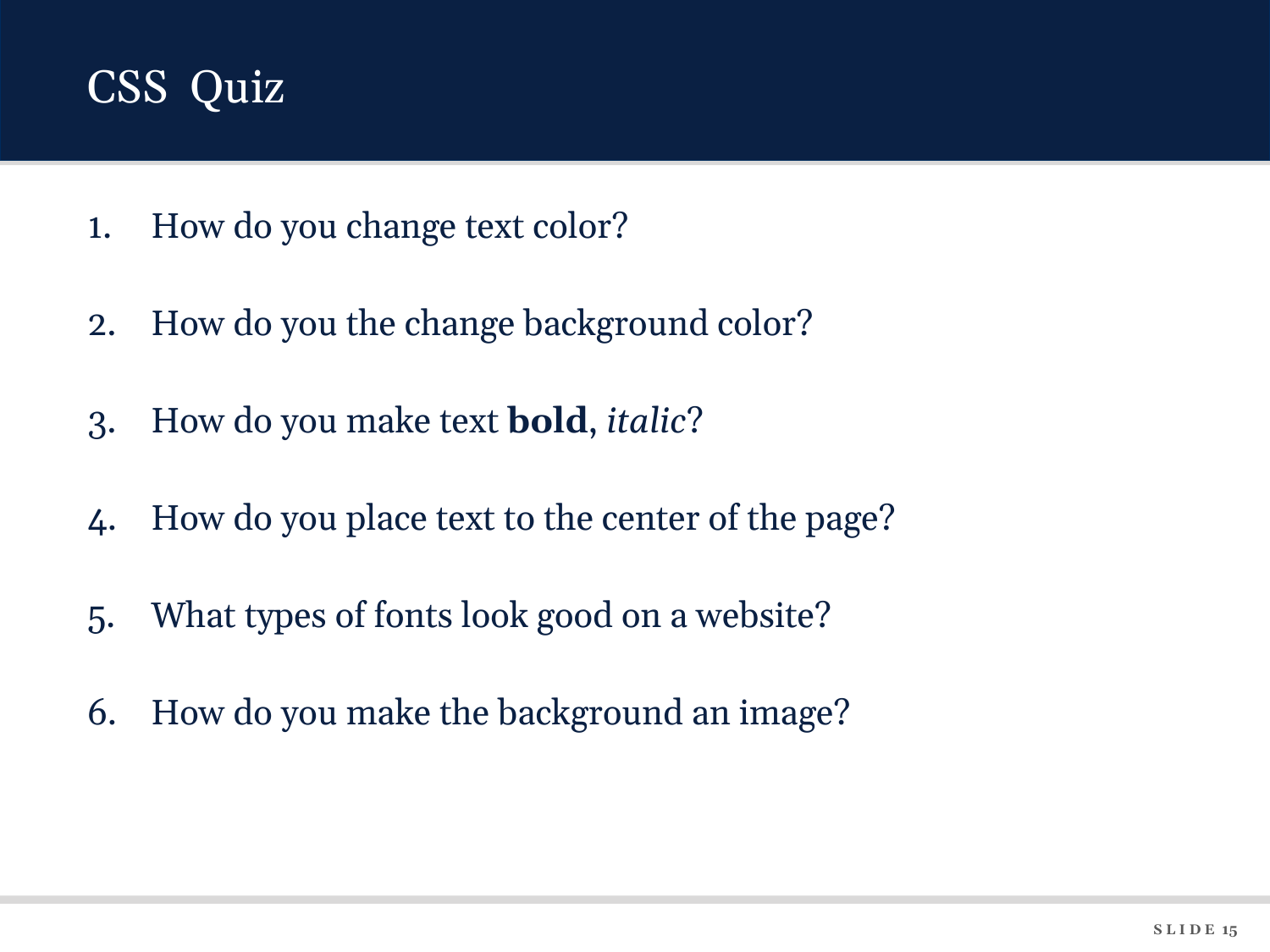

# CSS  Quiz
How do you change text color?

How do you the change background color?

How do you make text bold, italic?

How do you place text to the center of the page?

What types of fonts look good on a website?

How do you make the background an image?